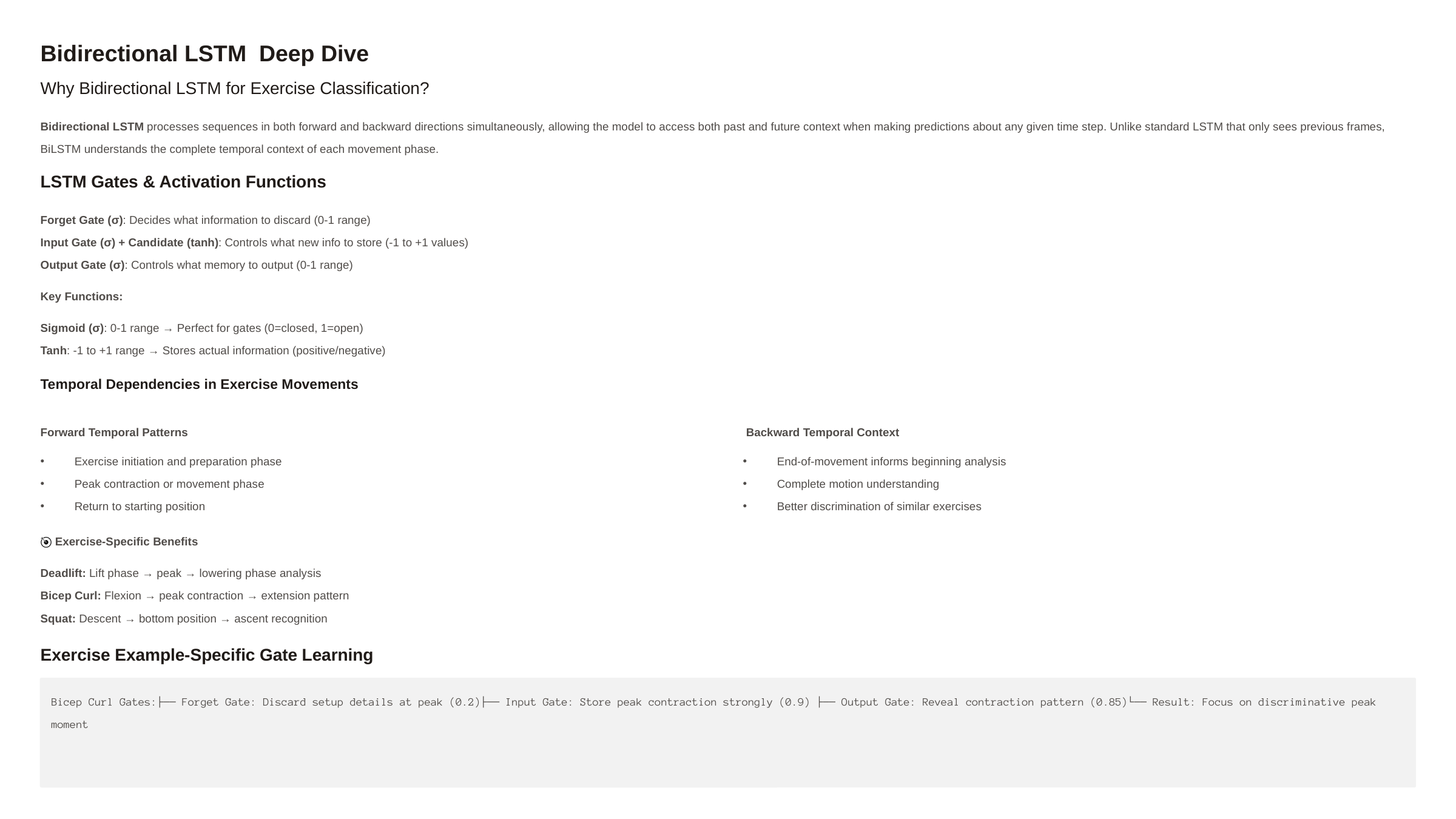

Bidirectional LSTM  Deep Dive
Why Bidirectional LSTM for Exercise Classification?
Bidirectional LSTM processes sequences in both forward and backward directions simultaneously, allowing the model to access both past and future context when making predictions about any given time step. Unlike standard LSTM that only sees previous frames, BiLSTM understands the complete temporal context of each movement phase.
LSTM Gates & Activation Functions
Forget Gate (σ): Decides what information to discard (0-1 range)
Input Gate (σ) + Candidate (tanh): Controls what new info to store (-1 to +1 values)
Output Gate (σ): Controls what memory to output (0-1 range)
Key Functions:
Sigmoid (σ): 0-1 range → Perfect for gates (0=closed, 1=open)
Tanh: -1 to +1 range → Stores actual information (positive/negative)
Temporal Dependencies in Exercise Movements
Forward Temporal Patterns
 Backward Temporal Context
Exercise initiation and preparation phase
End-of-movement informs beginning analysis
Peak contraction or movement phase
Complete motion understanding
Return to starting position
Better discrimination of similar exercises
🎯 Exercise-Specific Benefits
Deadlift: Lift phase → peak → lowering phase analysis
Bicep Curl: Flexion → peak contraction → extension pattern
Squat: Descent → bottom position → ascent recognition
Exercise Example-Specific Gate Learning

Bicep Curl Gates:├── Forget Gate: Discard setup details at peak (0.2)├── Input Gate: Store peak contraction strongly (0.9) ├── Output Gate: Reveal contraction pattern (0.85)└── Result: Focus on discriminative peak moment